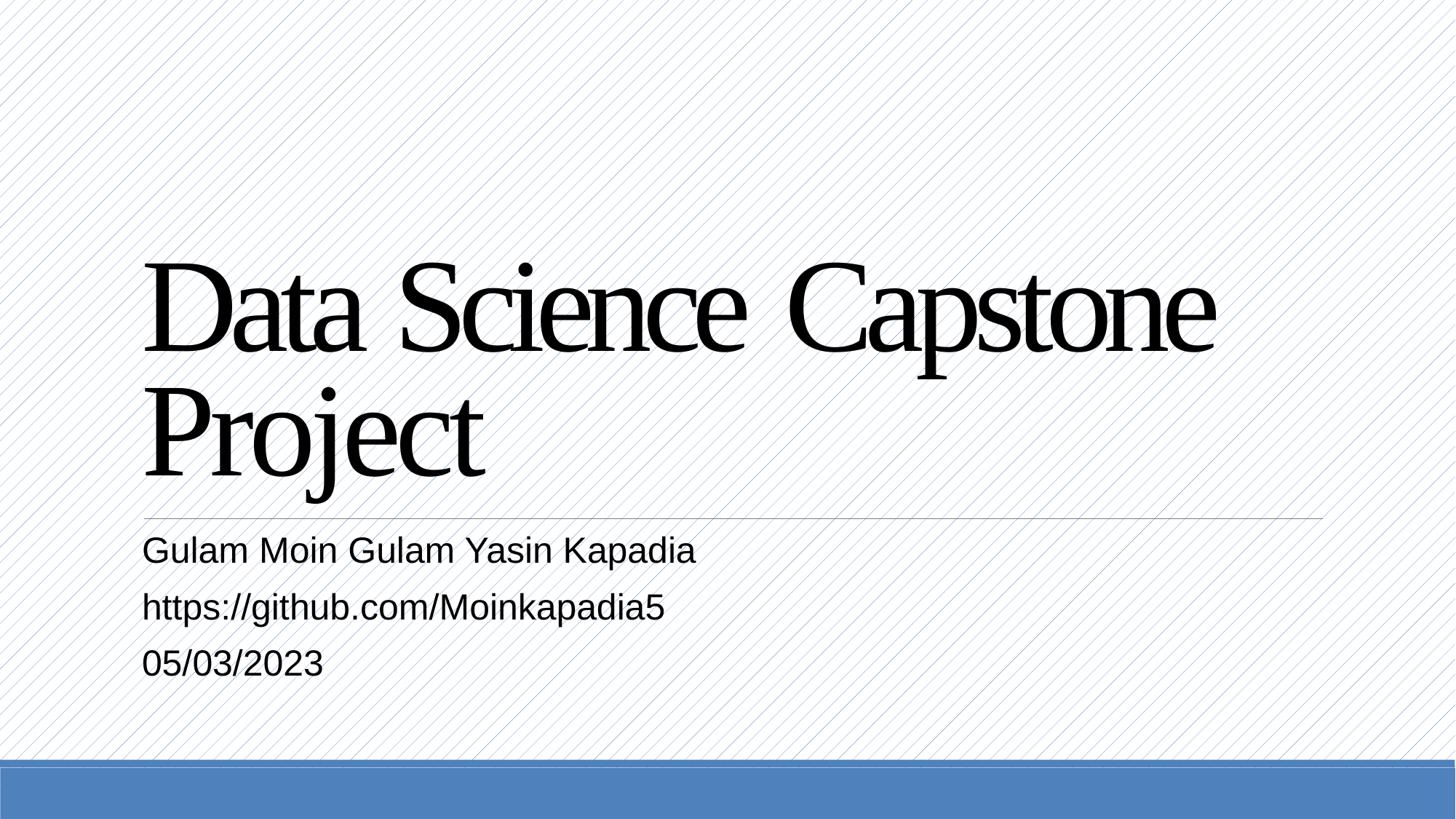

Data Science Capstone  Project
Gulam Moin Gulam Yasin Kapadia
https://github.com/Moinkapadia5
05/03/2023